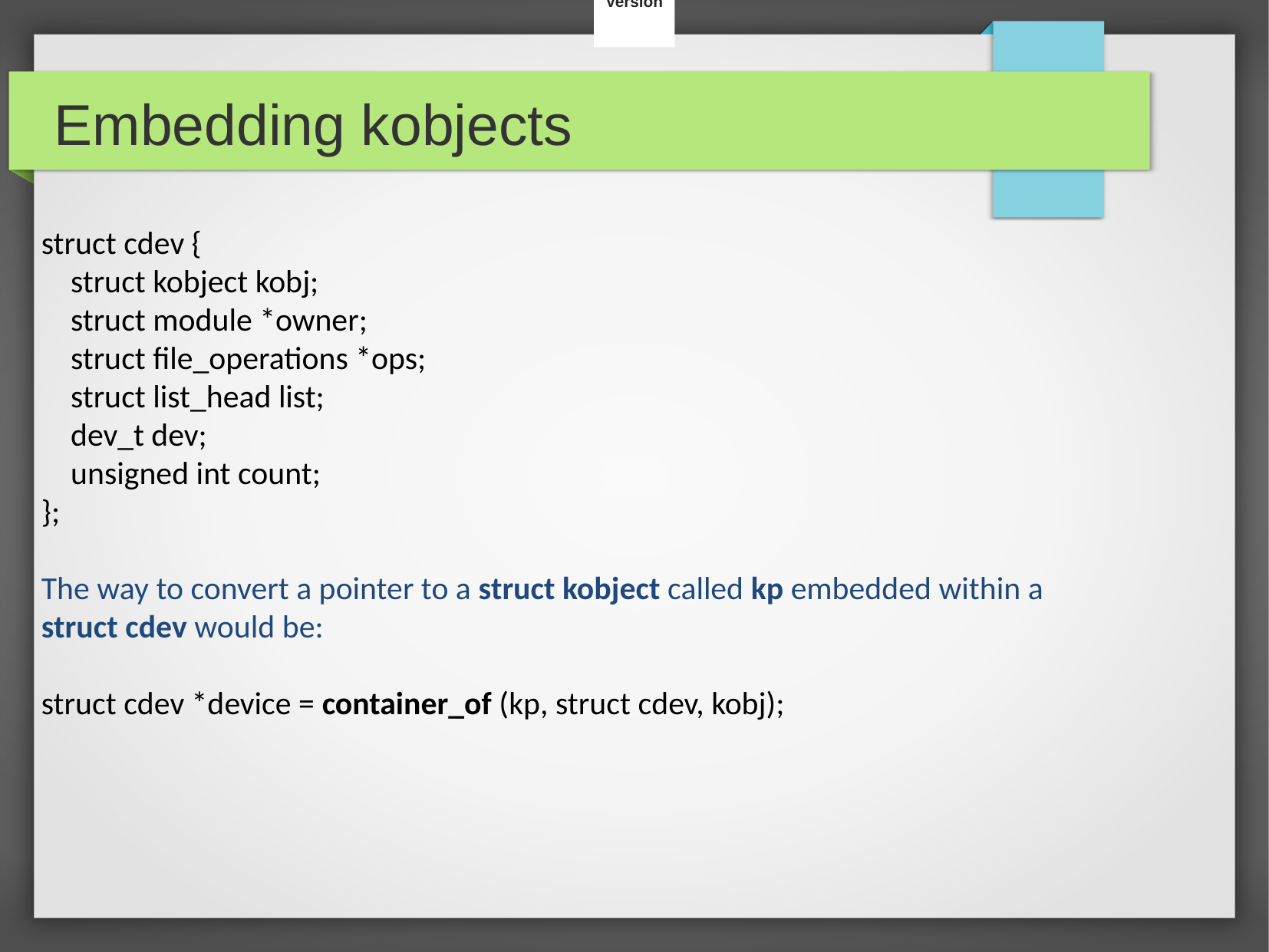

Version

Embedding kobjects
struct cdev {
    struct kobject kobj;
    struct module *owner;
    struct file_operations *ops;
    struct list_head list;
    dev_t dev;
    unsigned int count;
};

The way to convert a pointer to a struct kobject called kp embedded within a
struct cdev would be:

struct cdev *device = container_of (kp, struct cdev, kobj);